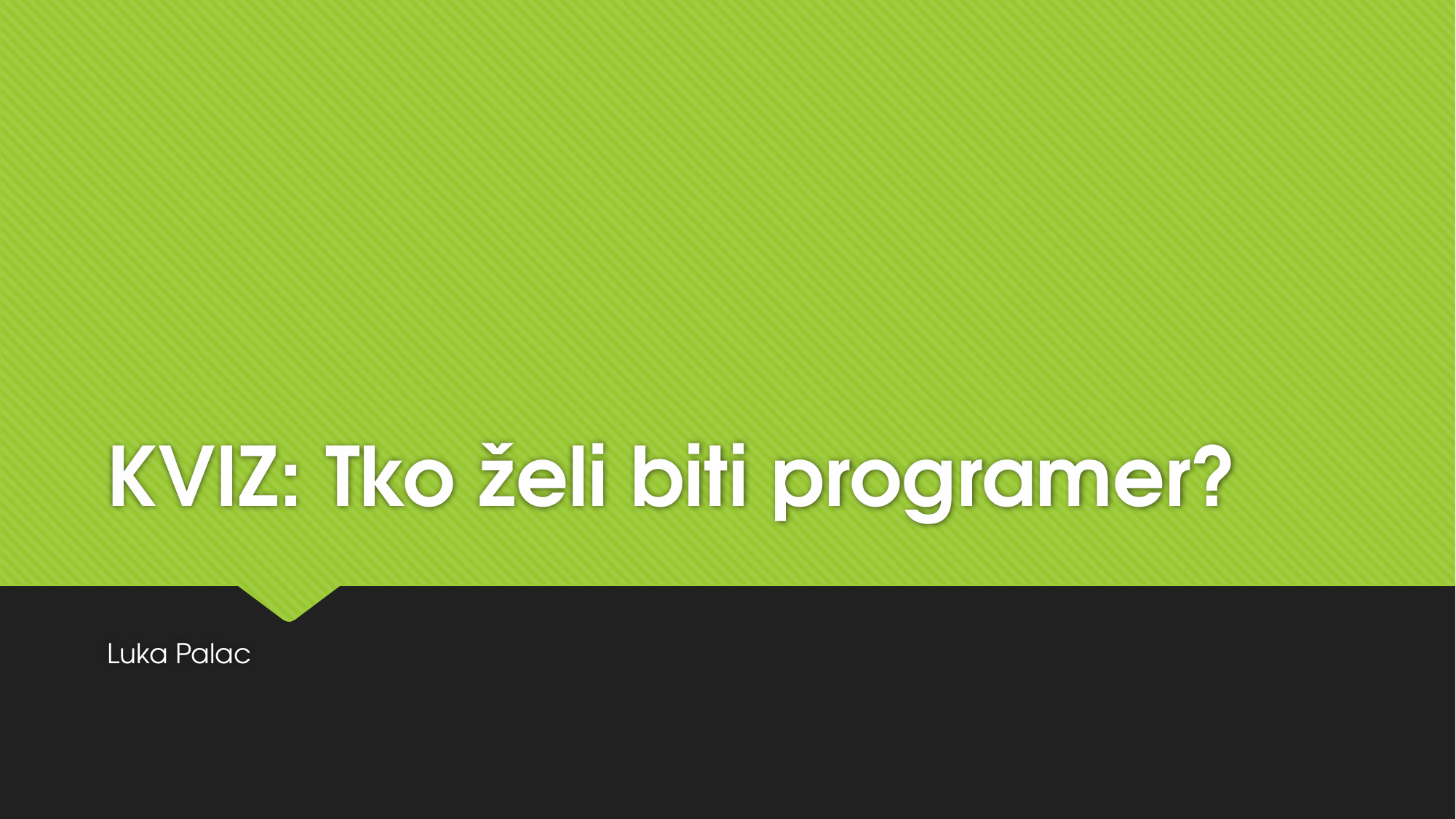

# KVIZ: Tko želi biti programer?
Luka Palac